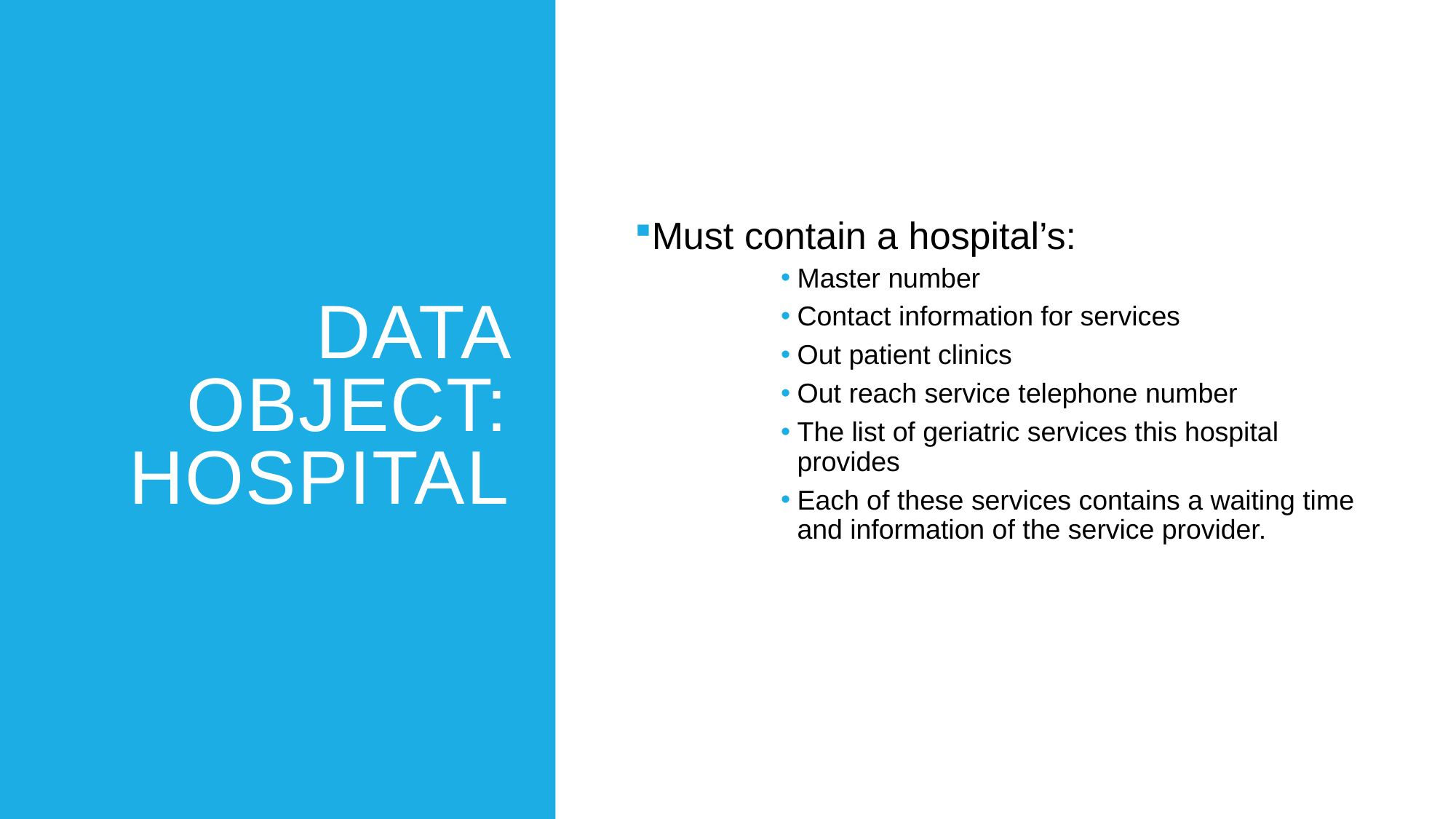

# Data object: Hospital
Must contain a hospital’s:
Master number
Contact information for services
Out patient clinics
Out reach service telephone number
The list of geriatric services this hospital provides
Each of these services contains a waiting time and information of the service provider.